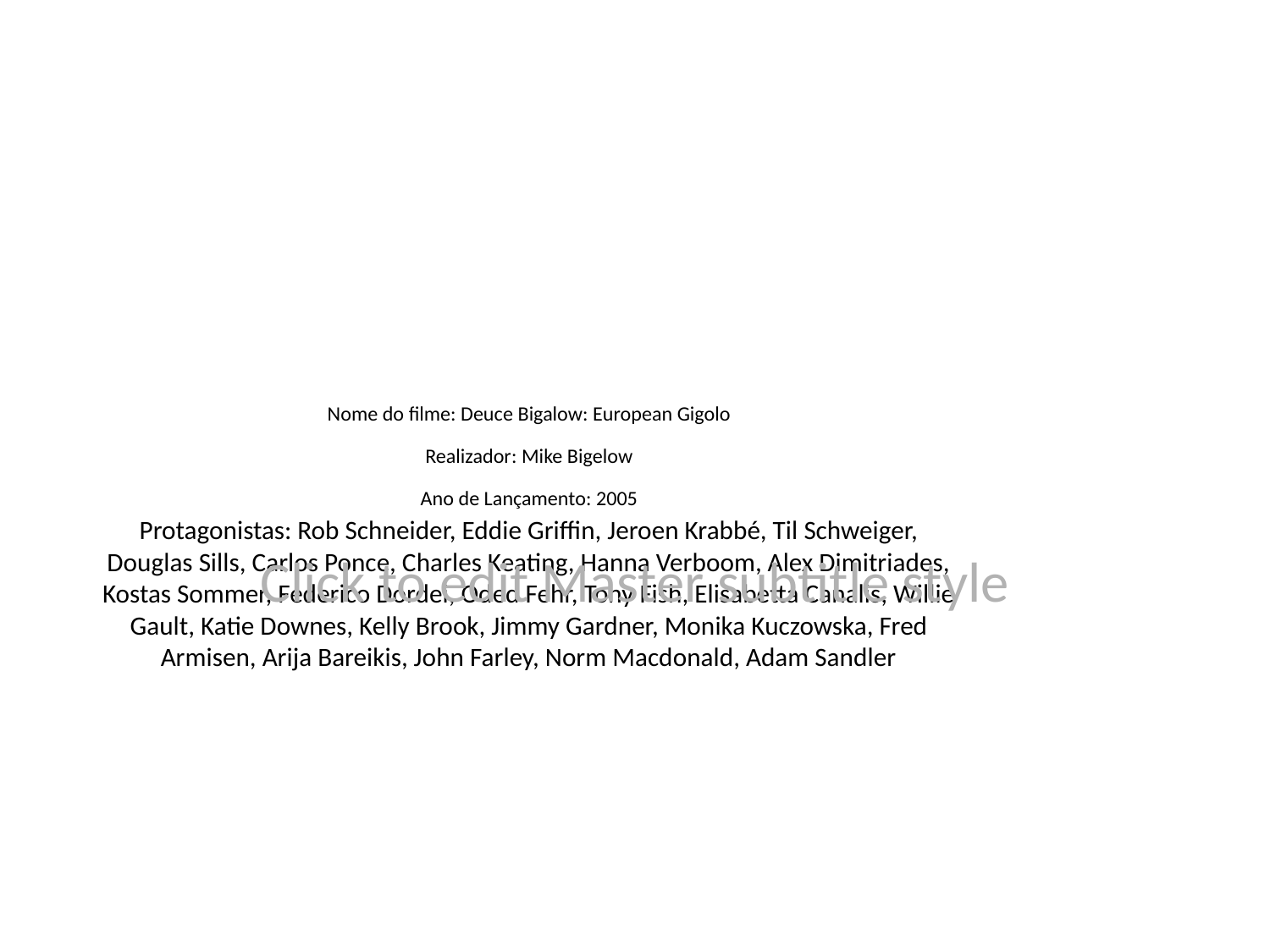

# Nome do filme: Deuce Bigalow: European Gigolo
Realizador: Mike Bigelow
Ano de Lançamento: 2005
Protagonistas: Rob Schneider, Eddie Griffin, Jeroen Krabbé, Til Schweiger, Douglas Sills, Carlos Ponce, Charles Keating, Hanna Verboom, Alex Dimitriades, Kostas Sommer, Federico Dordei, Oded Fehr, Tony Fish, Elisabetta Canalis, Willie Gault, Katie Downes, Kelly Brook, Jimmy Gardner, Monika Kuczowska, Fred Armisen, Arija Bareikis, John Farley, Norm Macdonald, Adam Sandler
Click to edit Master subtitle style